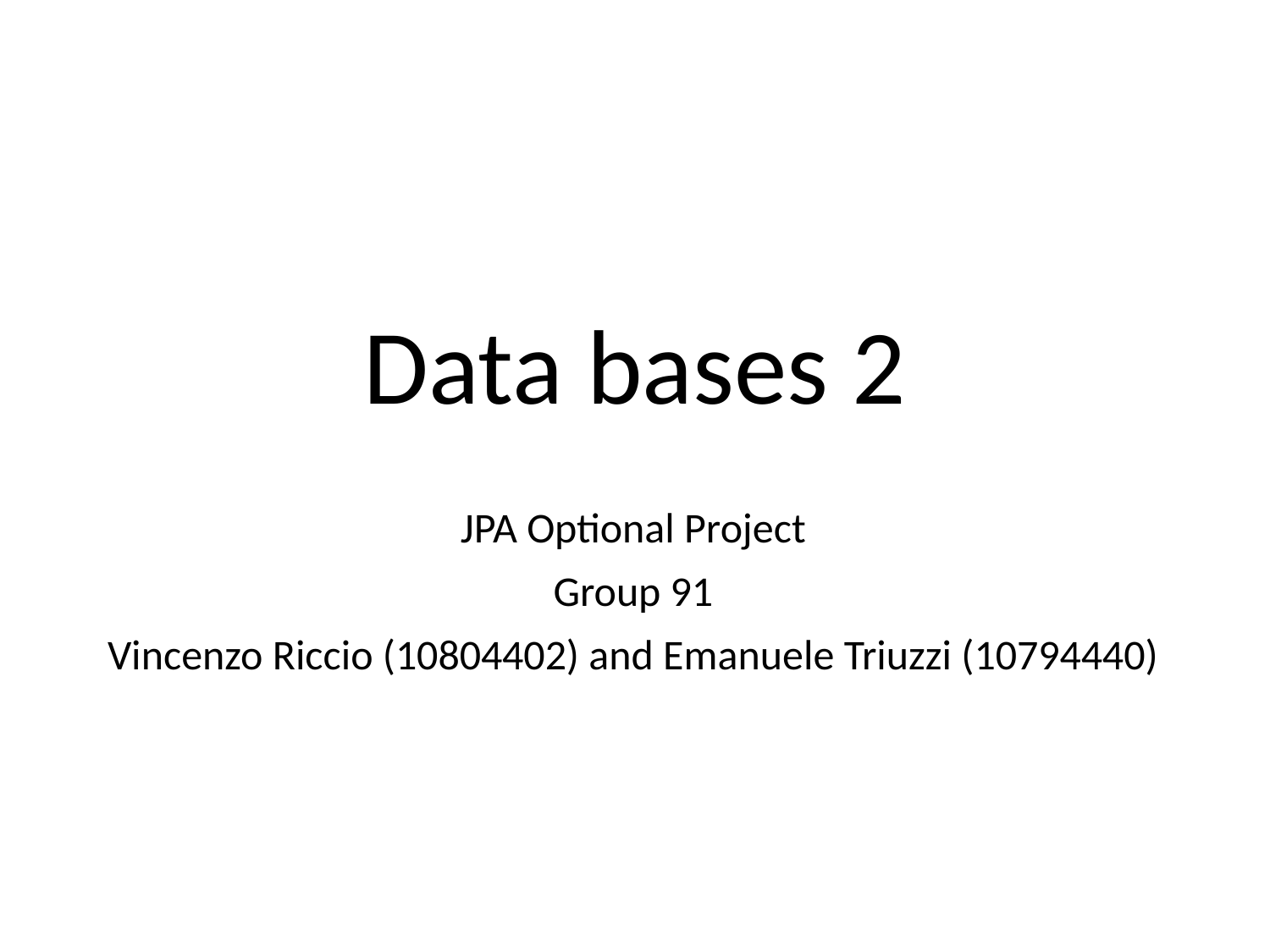

# Data bases 2
JPA Optional Project
Group 91
Vincenzo Riccio (10804402) and Emanuele Triuzzi (10794440)